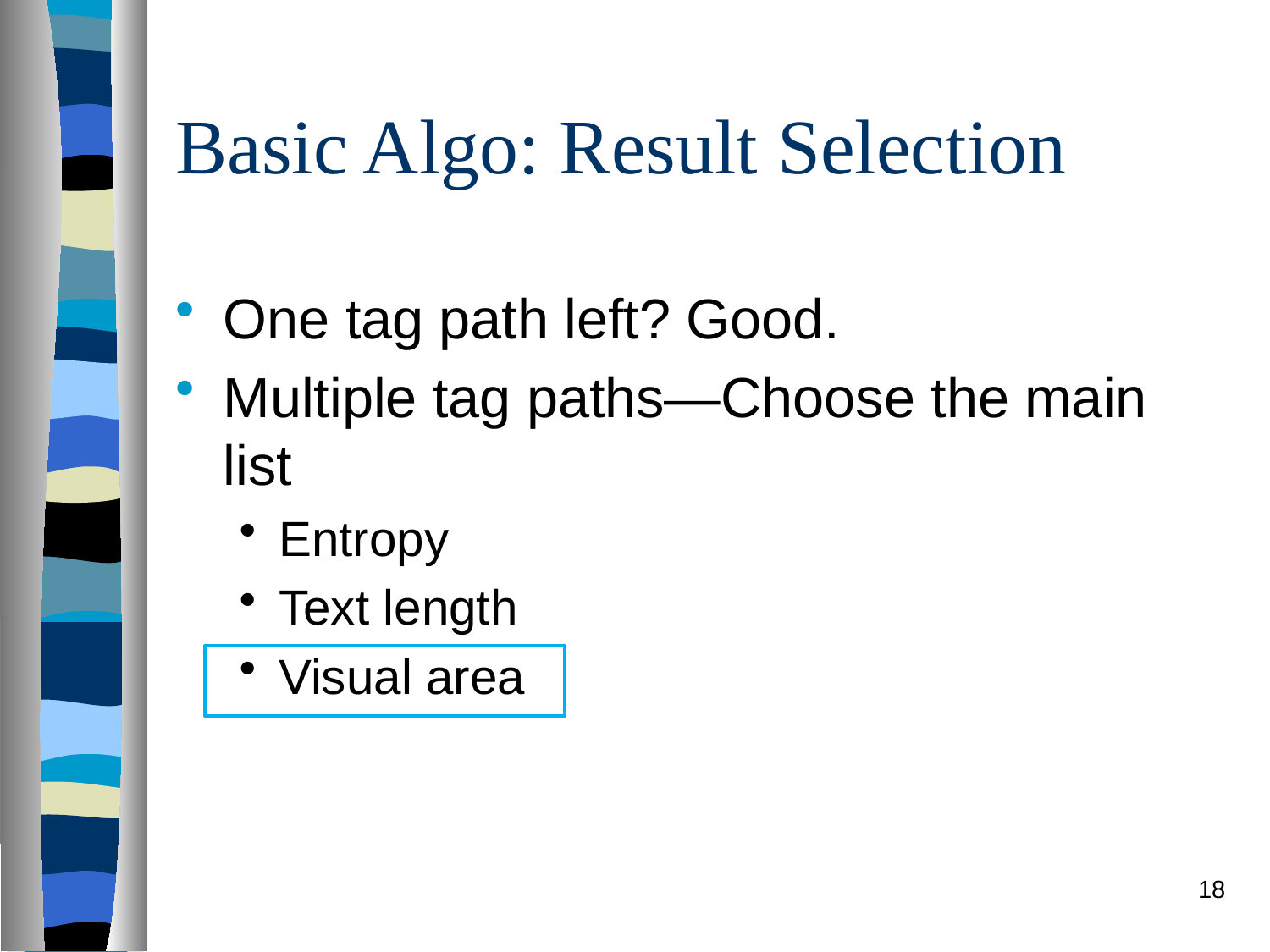

# Basic Algo: Result Selection
One tag path left? Good.
Multiple tag paths—Choose the main list
Entropy
Text length
Visual area

18